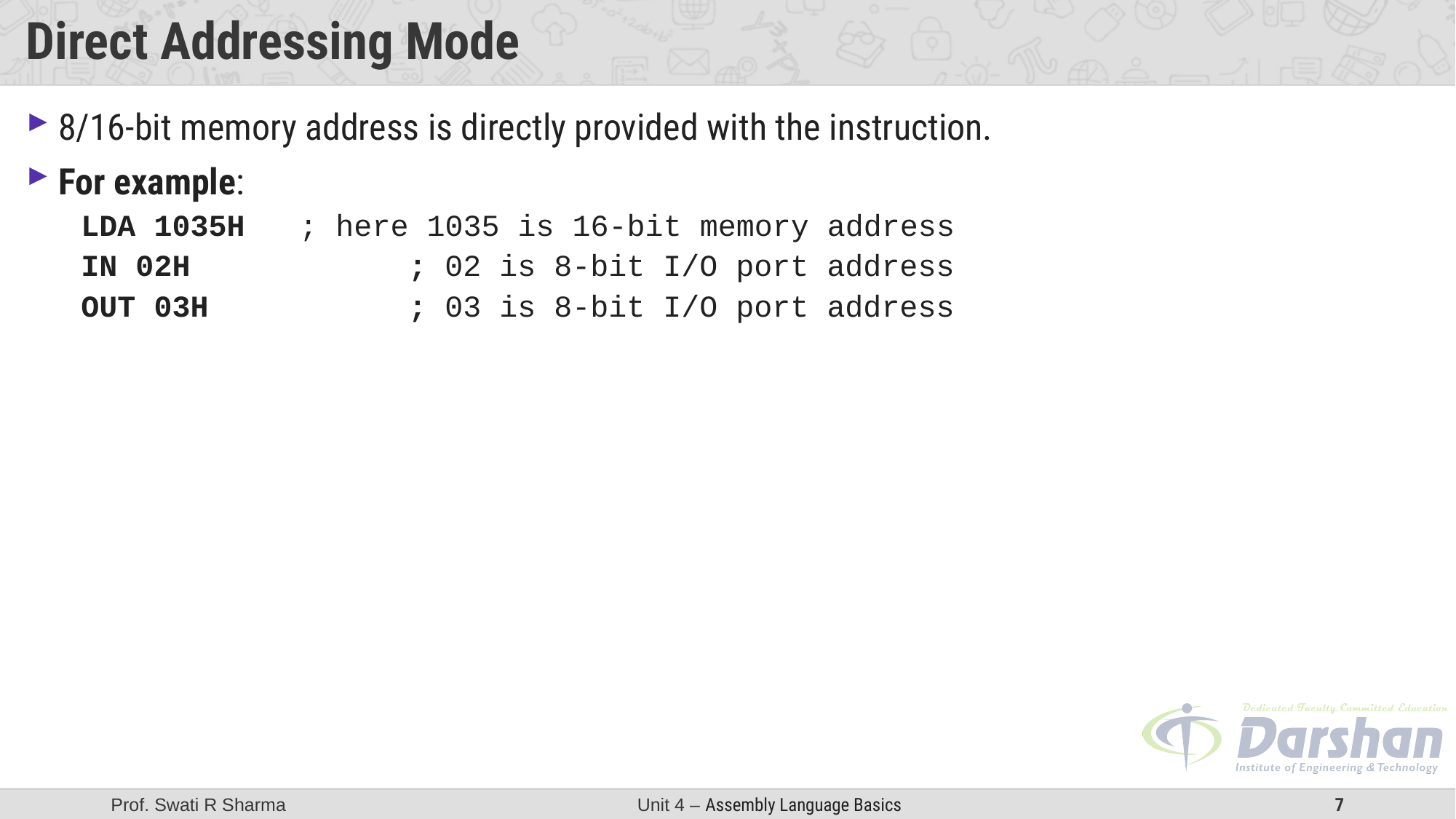

# Direct Addressing Mode
8/16-bit memory address is directly provided with the instruction.
For example:
LDA 1035H	; here 1035 is 16-bit memory address
IN 02H		; 02 is 8-bit I/O port address
OUT 03H		; 03 is 8-bit I/O port address